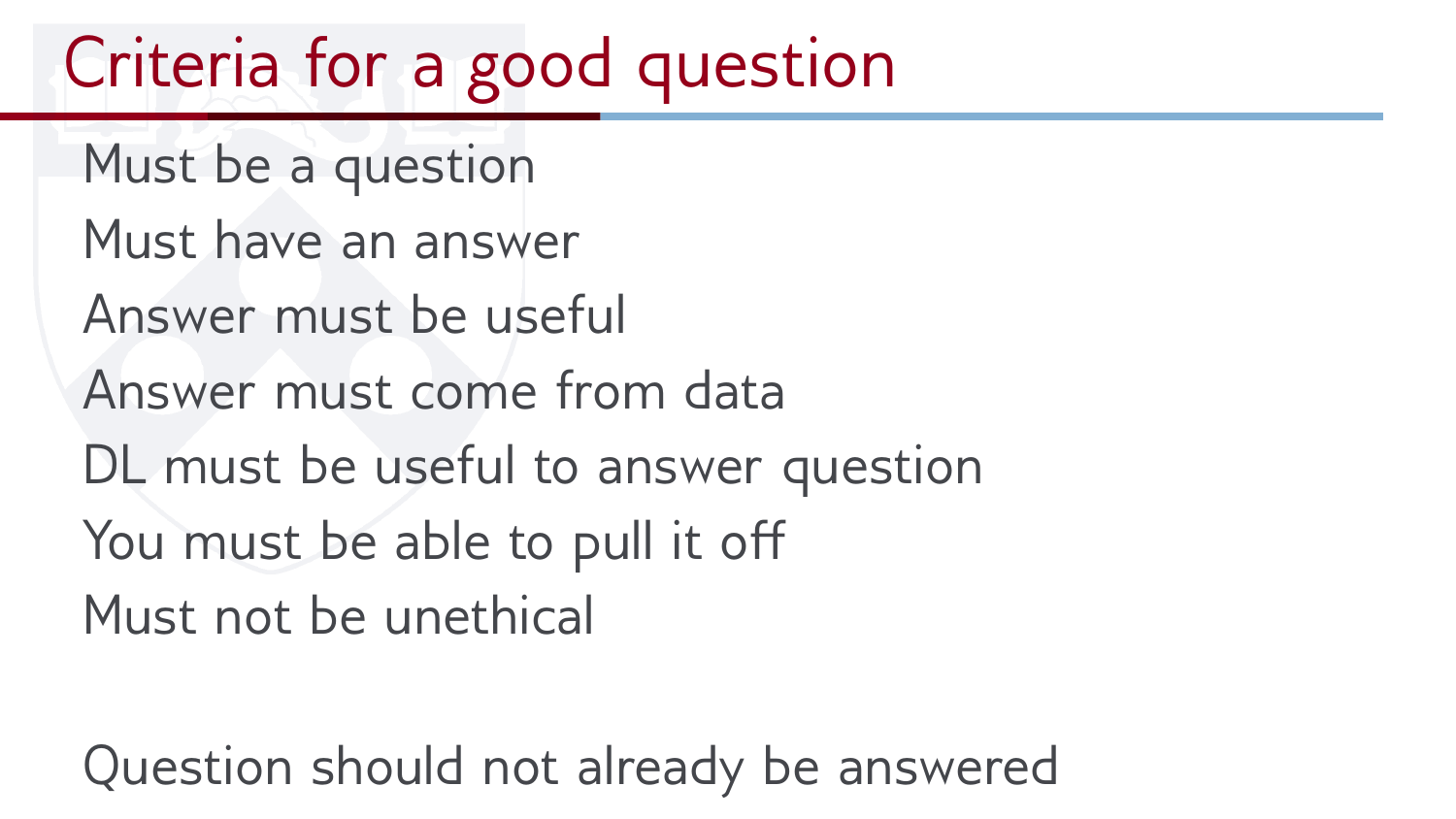

# Criteria for a good question
Must be a question
Must have an answer
Answer must be useful
Answer must come from data
DL must be useful to answer question
You must be able to pull it off
Must not be unethical

Question should not already be answered